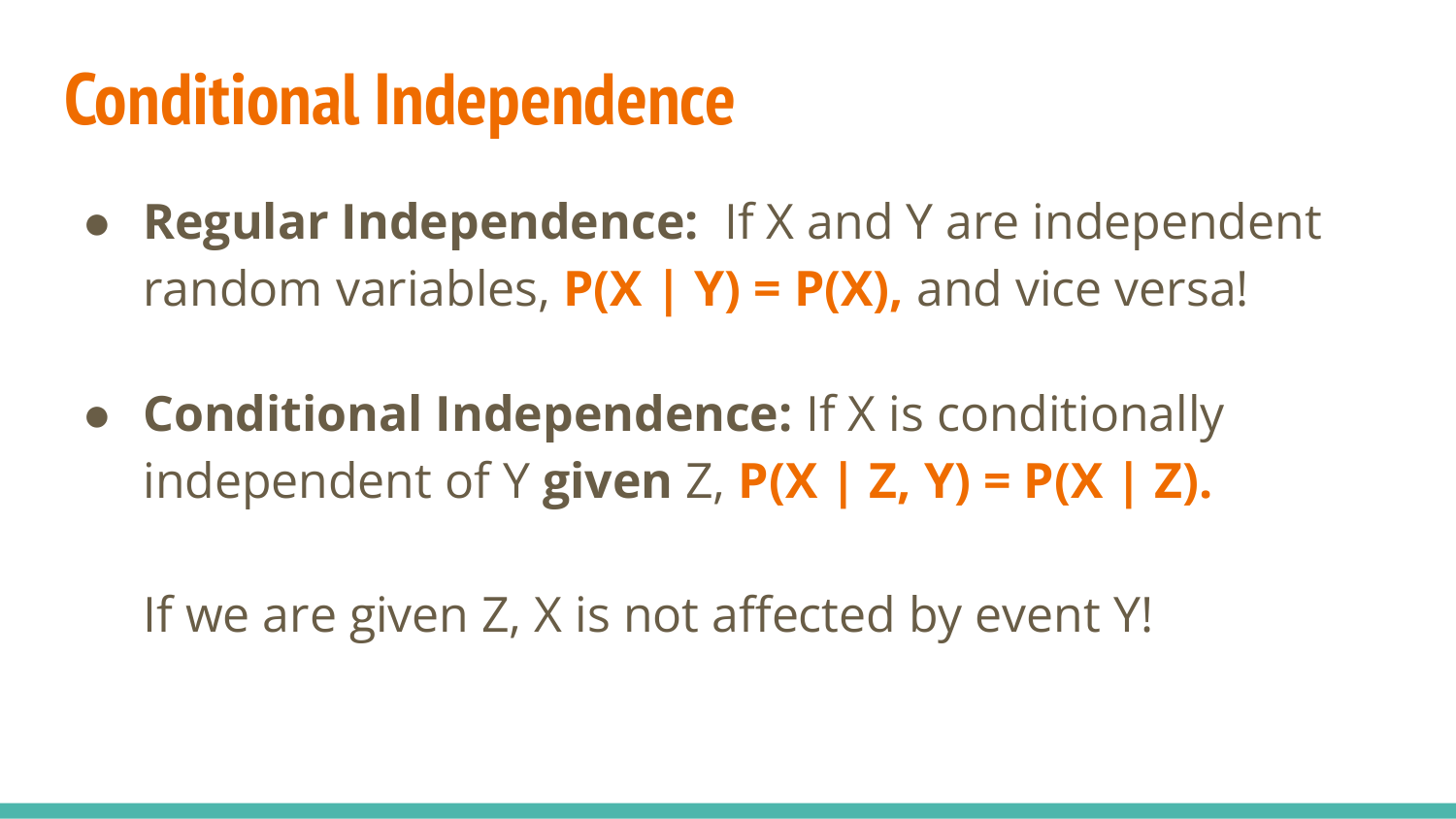

# Conditional Independence
Regular Independence:  If X and Y are independent random variables, P(X | Y) = P(X), and vice versa!
Conditional Independence: If X is conditionally independent of Y given Z, P(X | Z, Y) = P(X | Z).
If we are given Z, X is not affected by event Y!